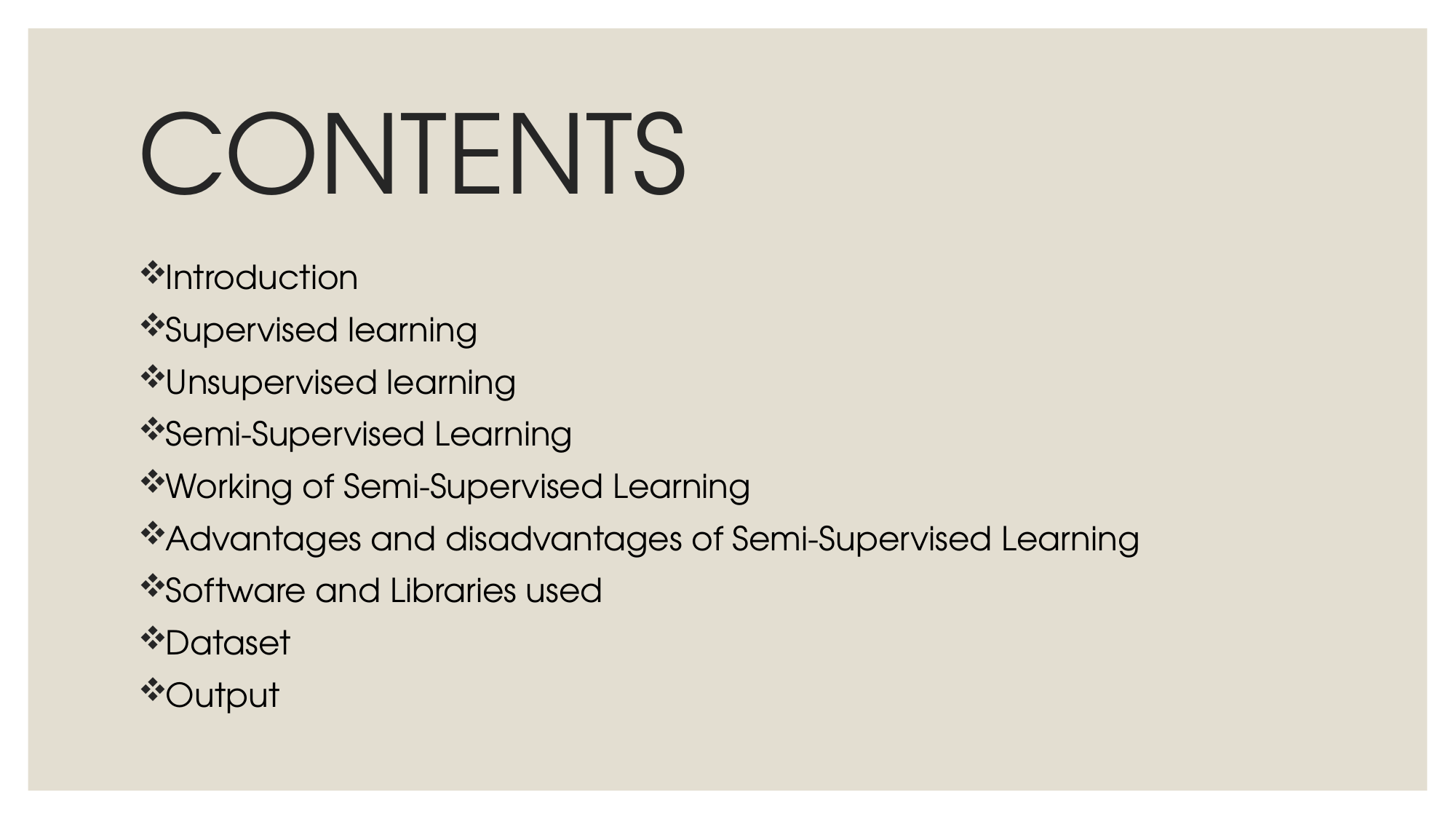

# CONTENTS
Introduction
Supervised learning
Unsupervised learning
Semi-Supervised Learning
Working of Semi-Supervised Learning
Advantages and disadvantages of Semi-Supervised Learning
Software and Libraries used
Dataset
Output